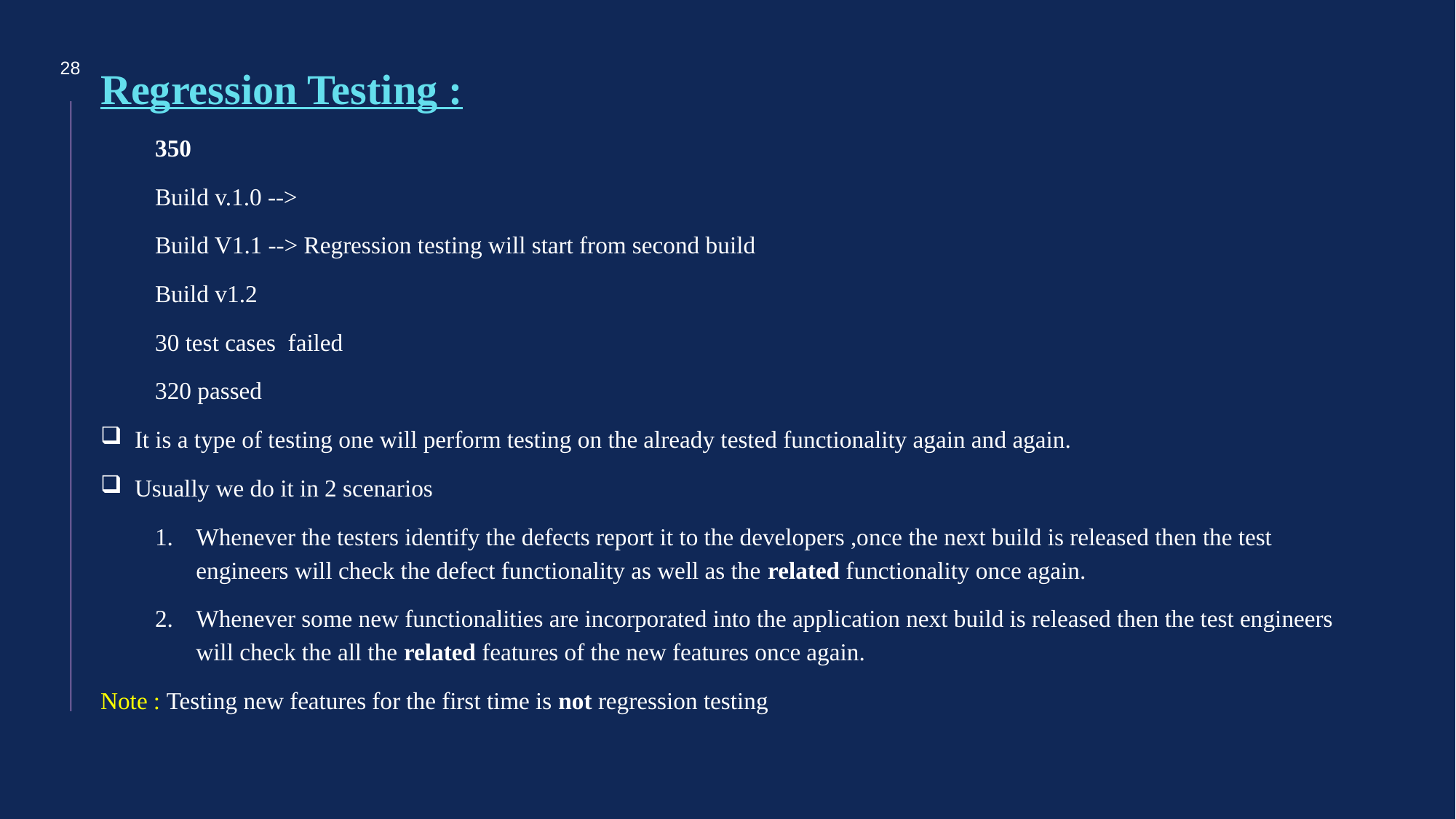

28
Regression Testing :
350
Build v.1.0 -->
Build V1.1 --> Regression testing will start from second build
Build v1.2
30 test cases  failed
320 passed
It is a type of testing one will perform testing on the already tested functionality again and again.
Usually we do it in 2 scenarios
Whenever the testers identify the defects report it to the developers ,once the next build is released then the test engineers will check the defect functionality as well as the related functionality once again.
Whenever some new functionalities are incorporated into the application next build is released then the test engineers will check the all the related features of the new features once again.
Note : Testing new features for the first time is not regression testing